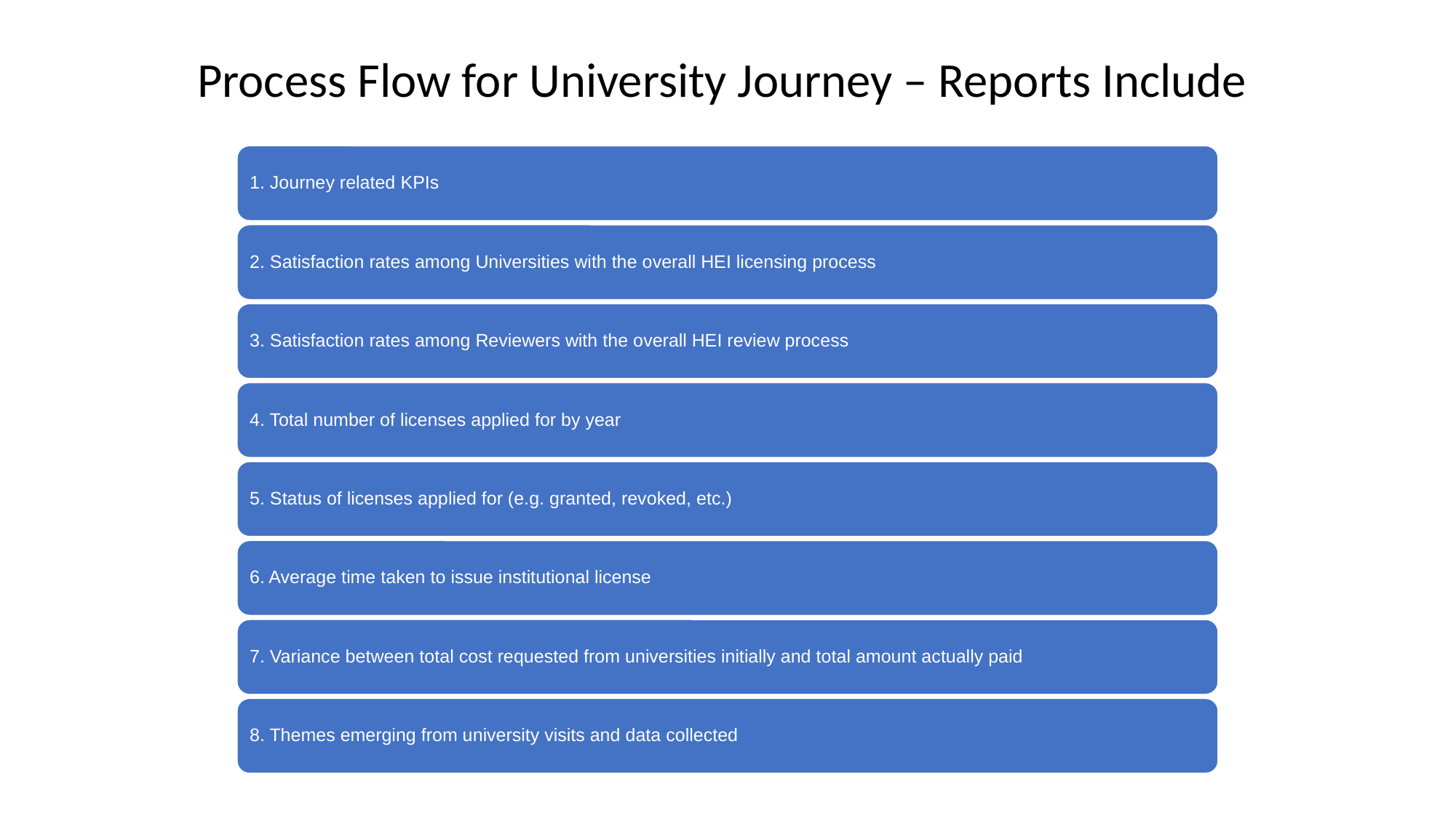

Process Flow for University Journey – Reports Include
1. Journey related KPIs
2. Satisfaction rates among Universities with the overall HEI licensing process
3. Satisfaction rates among Reviewers with the overall HEI review process
4. Total number of licenses applied for by year
5. Status of licenses applied for (e.g. granted, revoked, etc.)
6. Average time taken to issue institutional license
7. Variance between total cost requested from universities initially and total amount actually paid
8. Themes emerging from university visits and data collected